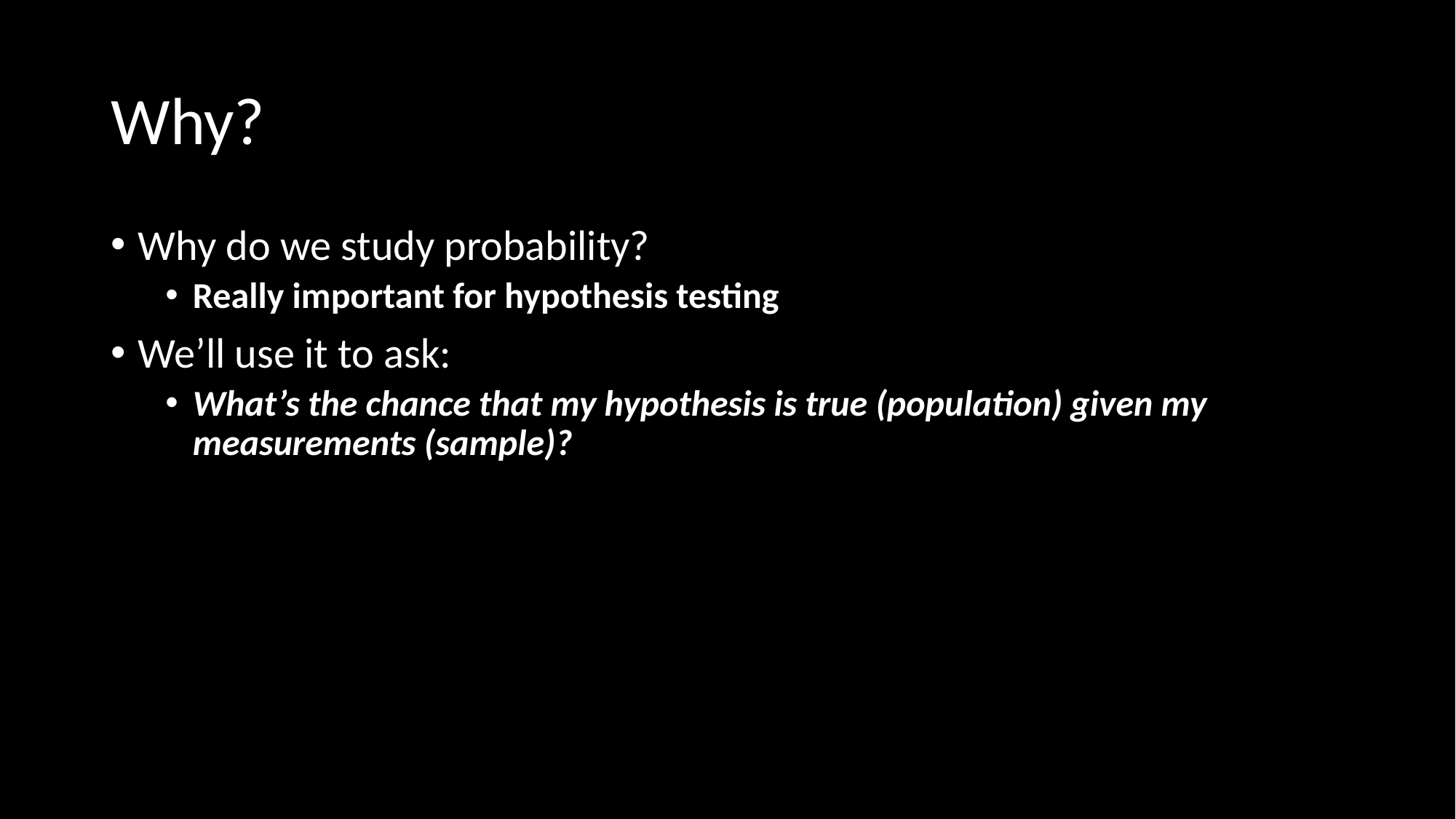

# Why?
Why do we study probability?
Really important for hypothesis testing
We’ll use it to ask:
What’s the chance that my hypothesis is true (population) given my measurements (sample)?